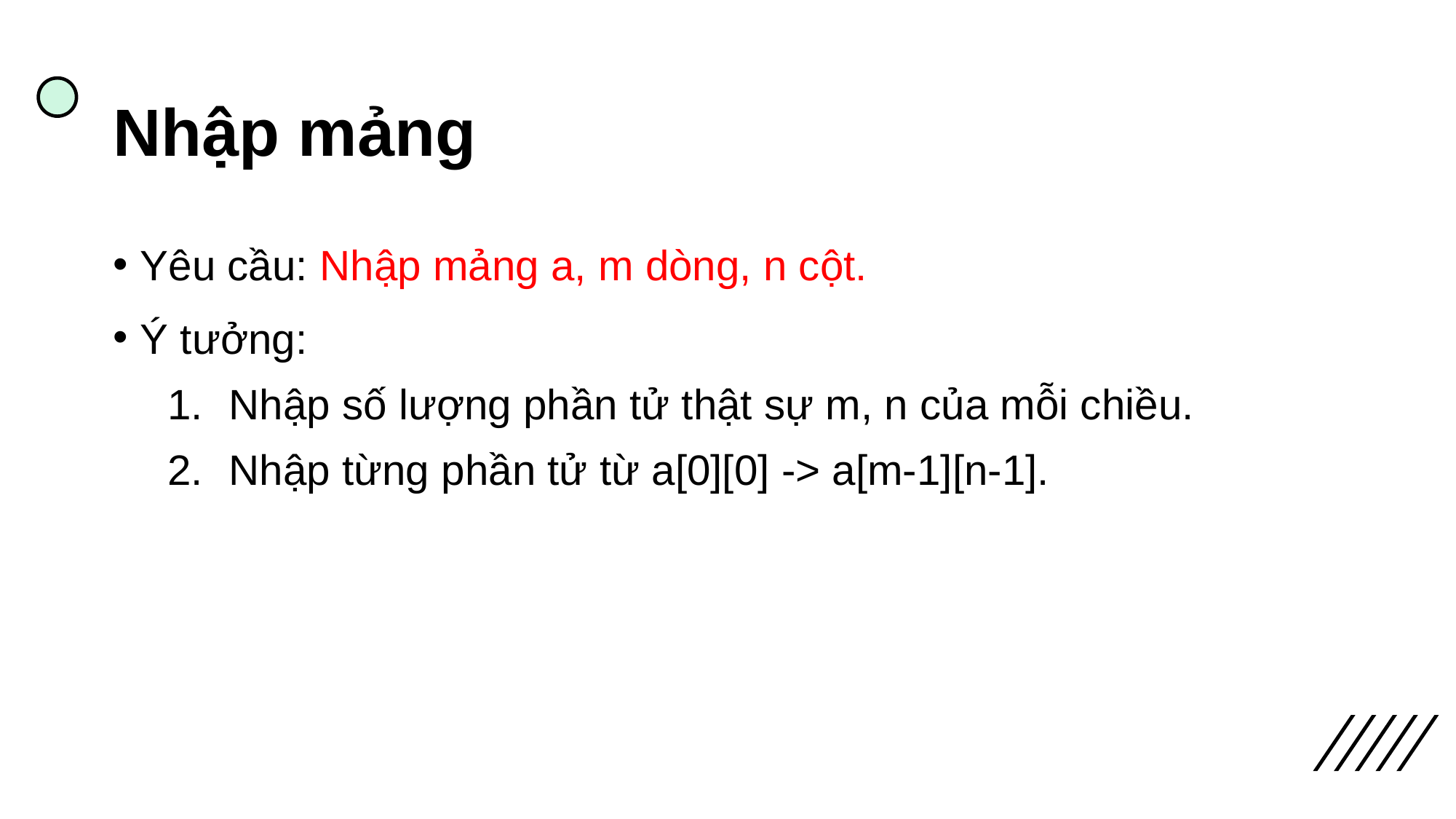

# Nhập mảng
Yêu cầu: Nhập mảng a, m dòng, n cột.
Ý tưởng:
Nhập số lượng phần tử thật sự m, n của mỗi chiều.
Nhập từng phần tử từ a[0][0] -> a[m-1][n-1].